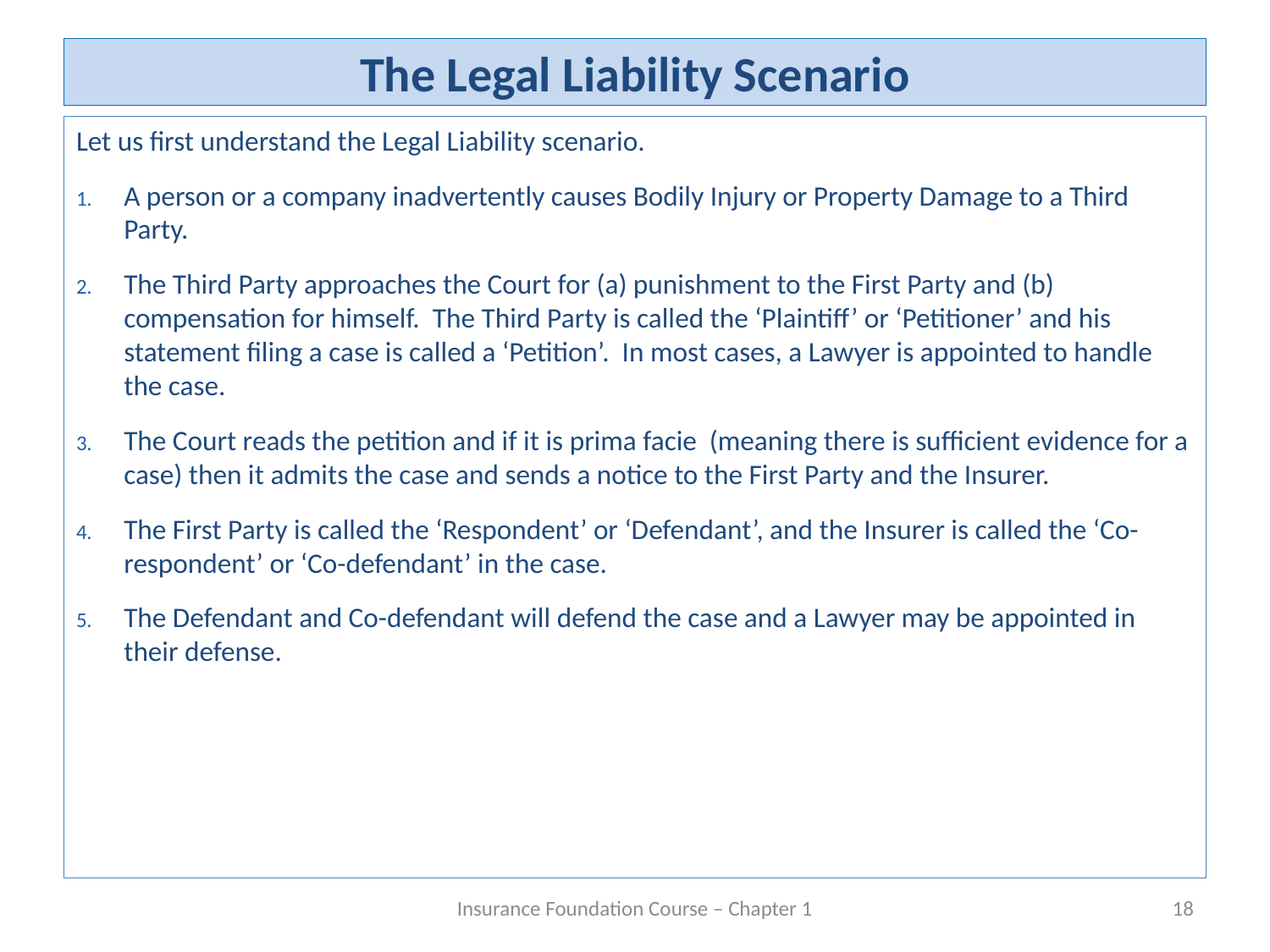

# The Legal Liability Scenario
Let us first understand the Legal Liability scenario.
A person or a company inadvertently causes Bodily Injury or Property Damage to a Third Party.
The Third Party approaches the Court for (a) punishment to the First Party and (b) compensation for himself.  The Third Party is called the ‘Plaintiff’ or ‘Petitioner’ and his statement filing a case is called a ‘Petition’.  In most cases, a Lawyer is appointed to handle the case.
The Court reads the petition and if it is prima facie  (meaning there is sufficient evidence for a case) then it admits the case and sends a notice to the First Party and the Insurer.
The First Party is called the ‘Respondent’ or ‘Defendant’, and the Insurer is called the ‘Co-respondent’ or ‘Co-defendant’ in the case.
The Defendant and Co-defendant will defend the case and a Lawyer may be appointed in their defense.

Insurance Foundation Course – Chapter 1
18